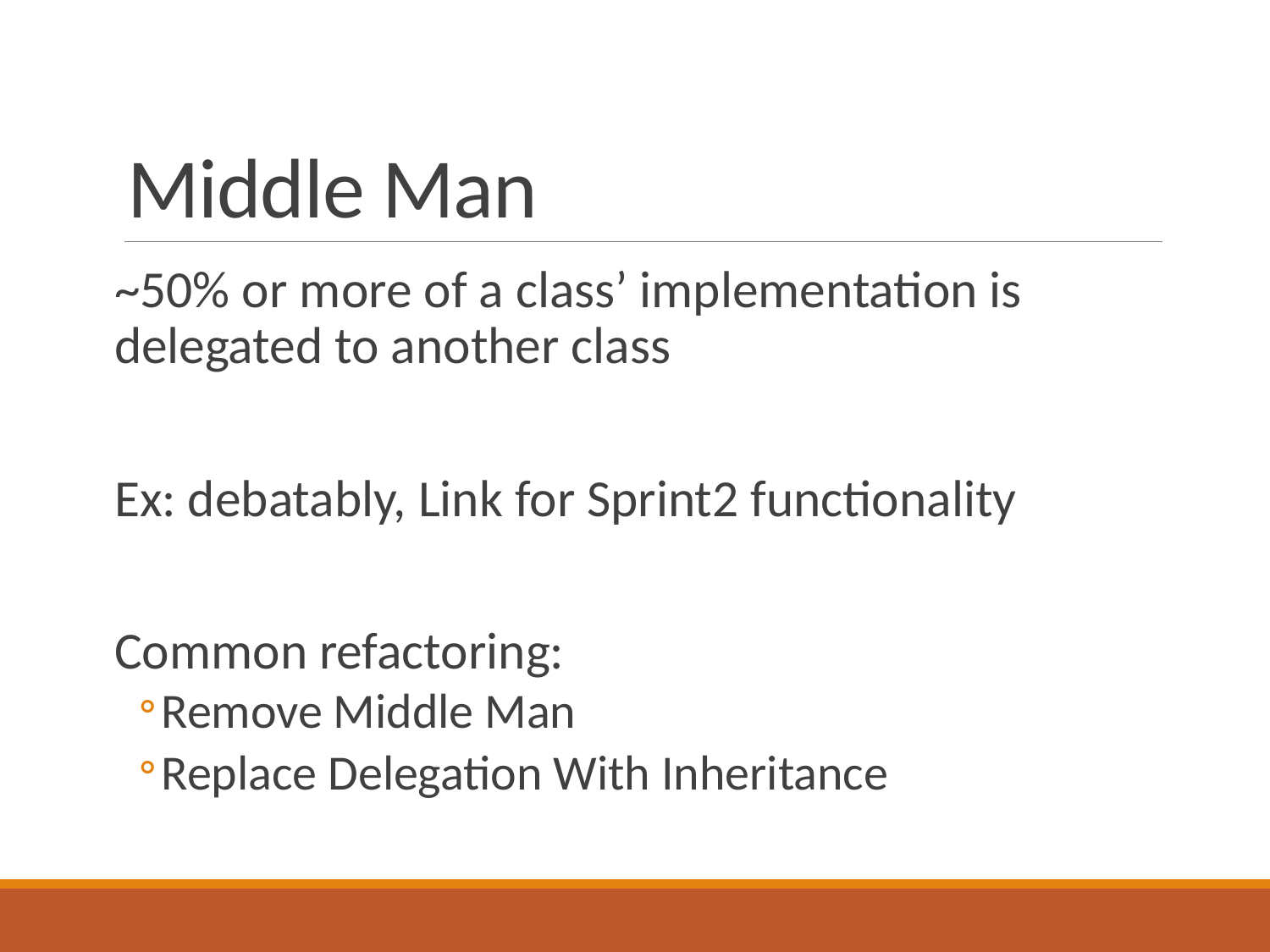

# Middle Man
~50% or more of a class’ implementation is delegated to another class

Ex: debatably, Link for Sprint2 functionality

Common refactoring:
Remove Middle Man
Replace Delegation With Inheritance